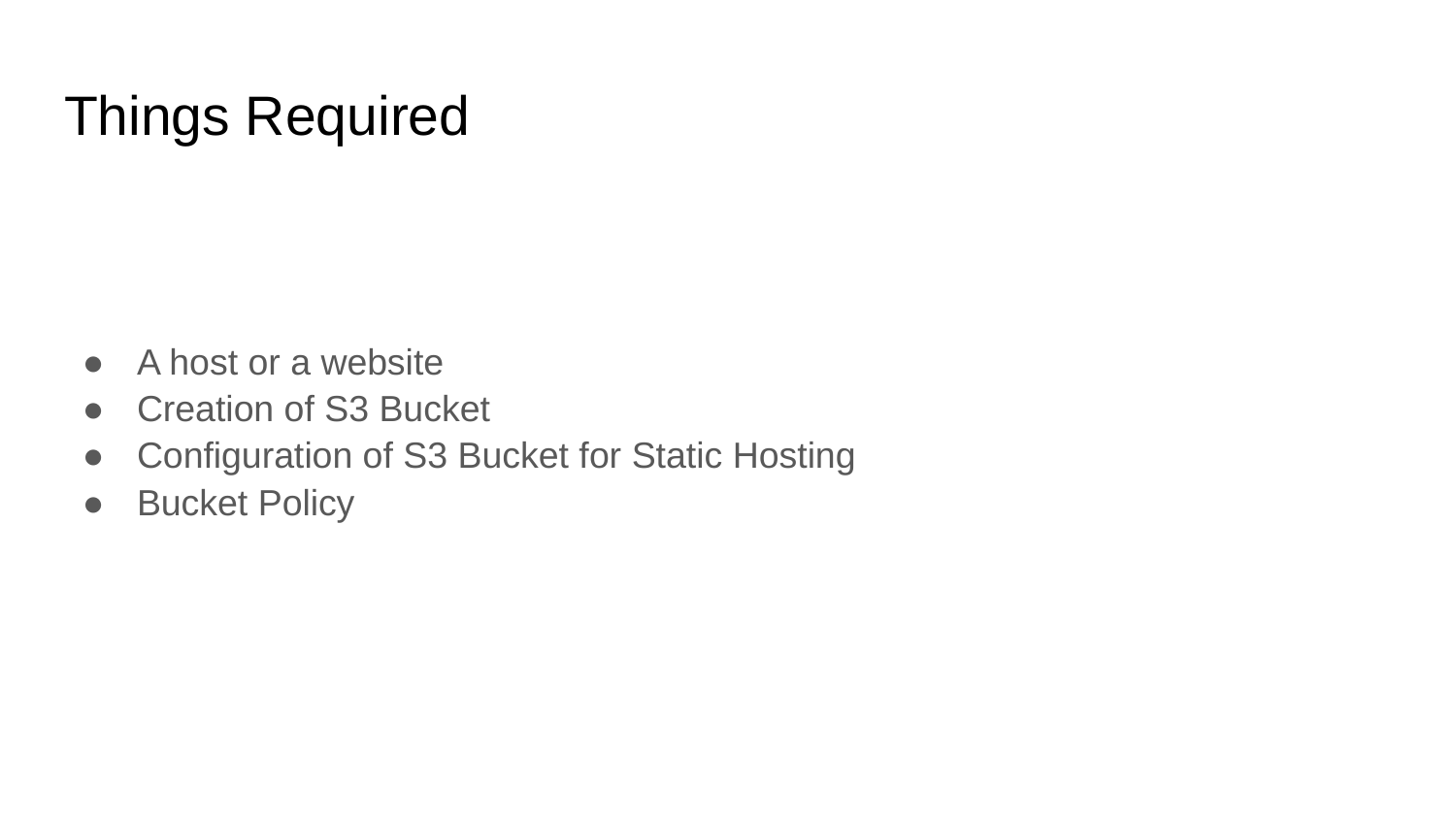

# Things Required
A host or a website
Creation of S3 Bucket
Configuration of S3 Bucket for Static Hosting
Bucket Policy